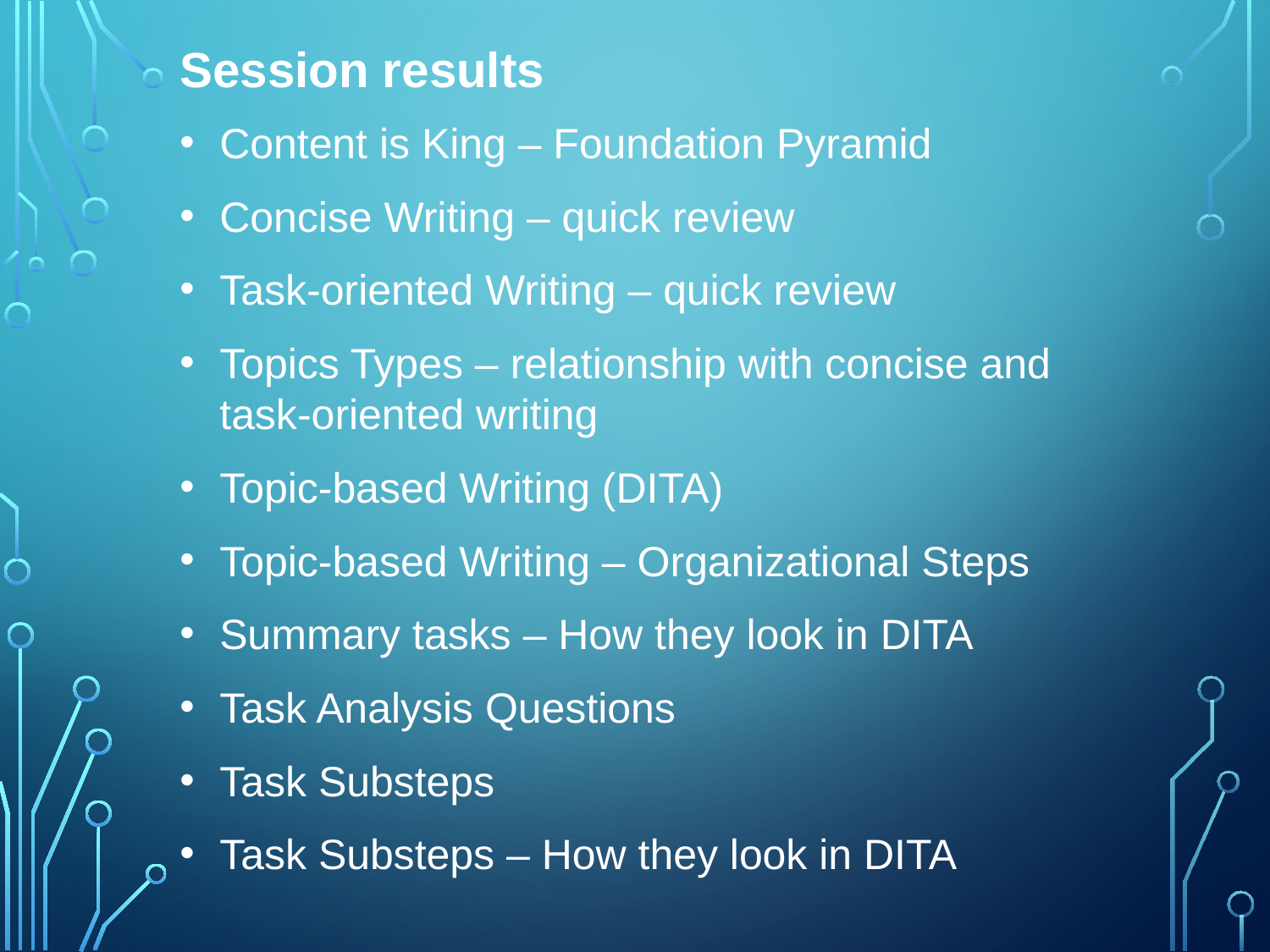

# Session results
Content is King – Foundation Pyramid
Concise Writing – quick review
Task-oriented Writing – quick review
Topics Types – relationship with concise and task-oriented writing
Topic-based Writing (DITA)
Topic-based Writing – Organizational Steps
Summary tasks – How they look in DITA
Task Analysis Questions
Task Substeps
Task Substeps – How they look in DITA